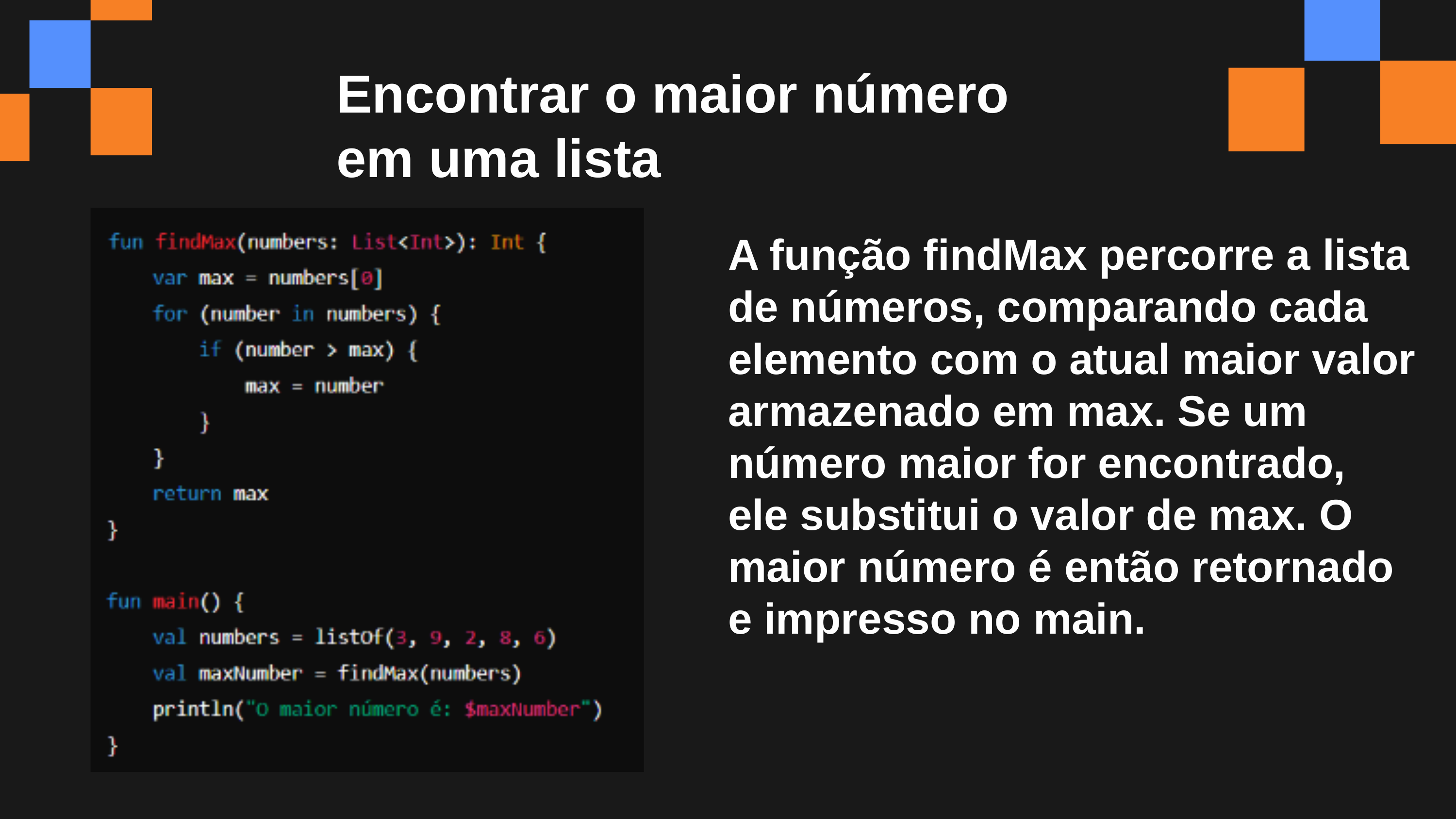

Encontrar o maior número
em uma lista

A função findMax percorre a lista de números, comparando cada elemento com o atual maior valor armazenado em max. Se um número maior for encontrado, ele substitui o valor de max. O maior número é então retornado e impresso no main.